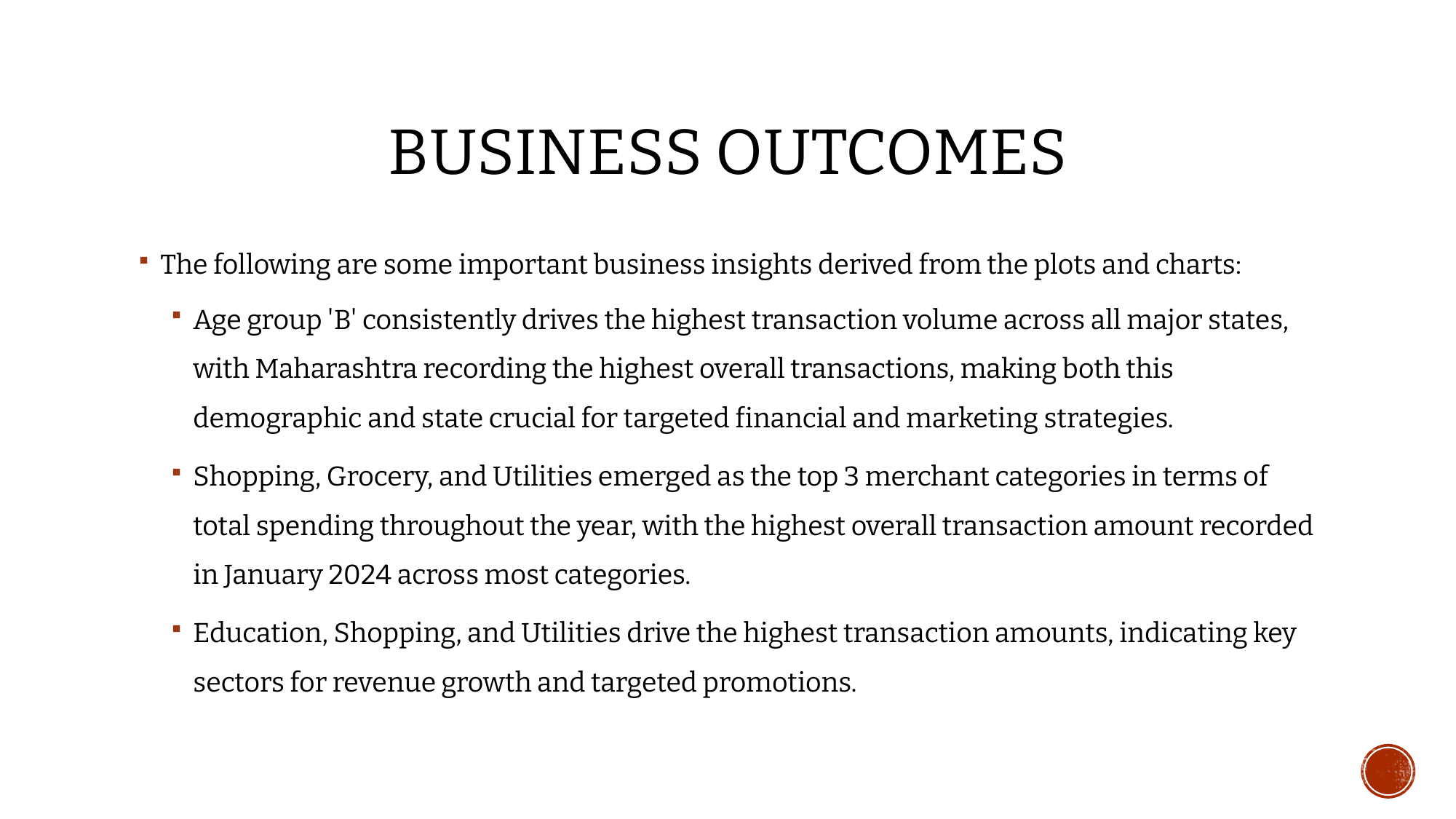

# Business outcomes
The following are some important business insights derived from the plots and charts:
Age group 'B' consistently drives the highest transaction volume across all major states, with Maharashtra recording the highest overall transactions, making both this demographic and state crucial for targeted financial and marketing strategies.
Shopping, Grocery, and Utilities emerged as the top 3 merchant categories in terms of total spending throughout the year, with the highest overall transaction amount recorded in January 2024 across most categories.
Education, Shopping, and Utilities drive the highest transaction amounts, indicating key sectors for revenue growth and targeted promotions.